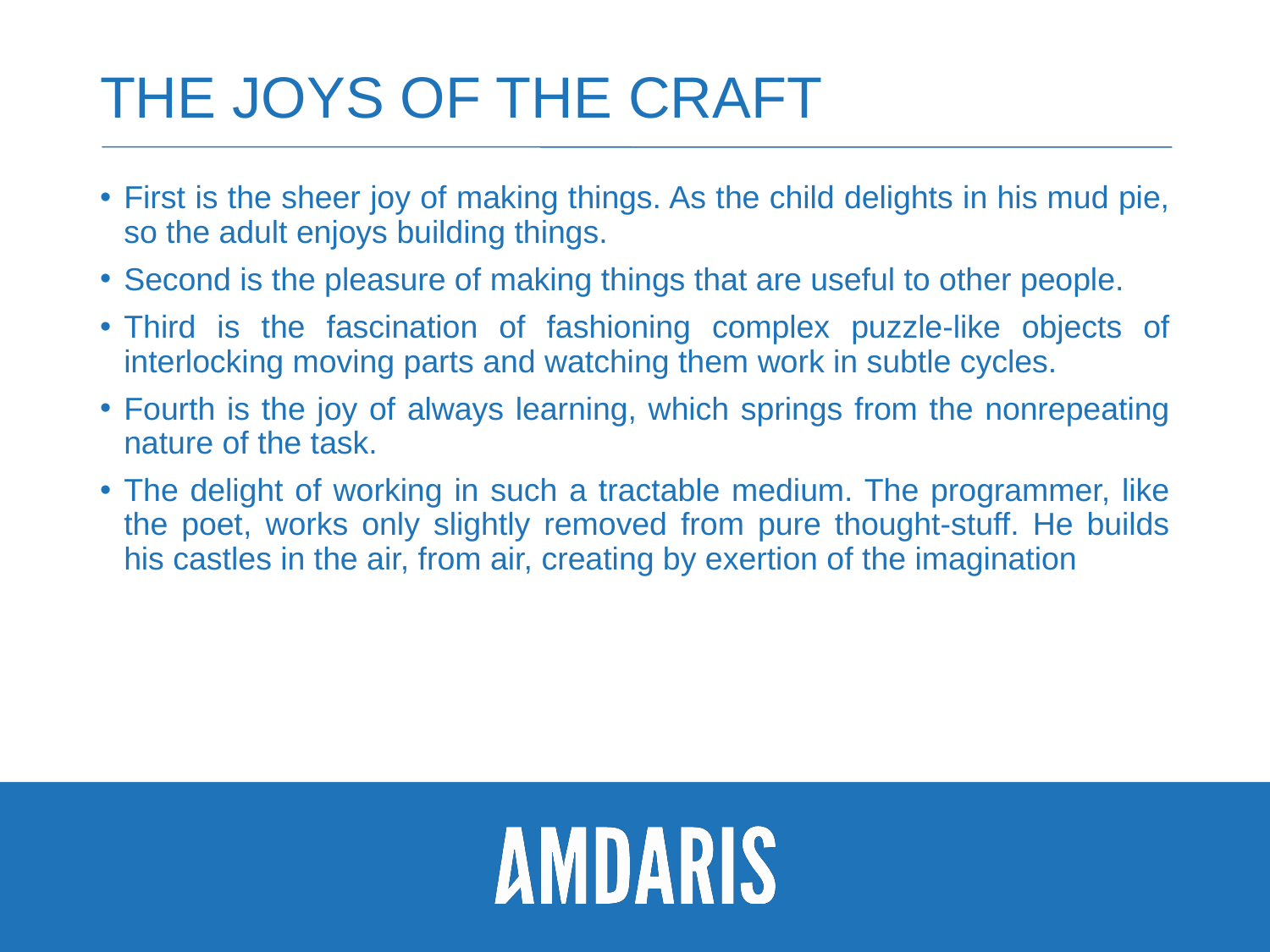

# THE JOYS OF THE CRAFT
First is the sheer joy of making things. As the child delights in his mud pie, so the adult enjoys building things.
Second is the pleasure of making things that are useful to other people.
Third is the fascination of fashioning complex puzzle-like objects of interlocking moving parts and watching them work in subtle cycles.
Fourth is the joy of always learning, which springs from the nonrepeating nature of the task.
The delight of working in such a tractable medium. The programmer, like the poet, works only slightly removed from pure thought-stuff. He builds his castles in the air, from air, creating by exertion of the imagination